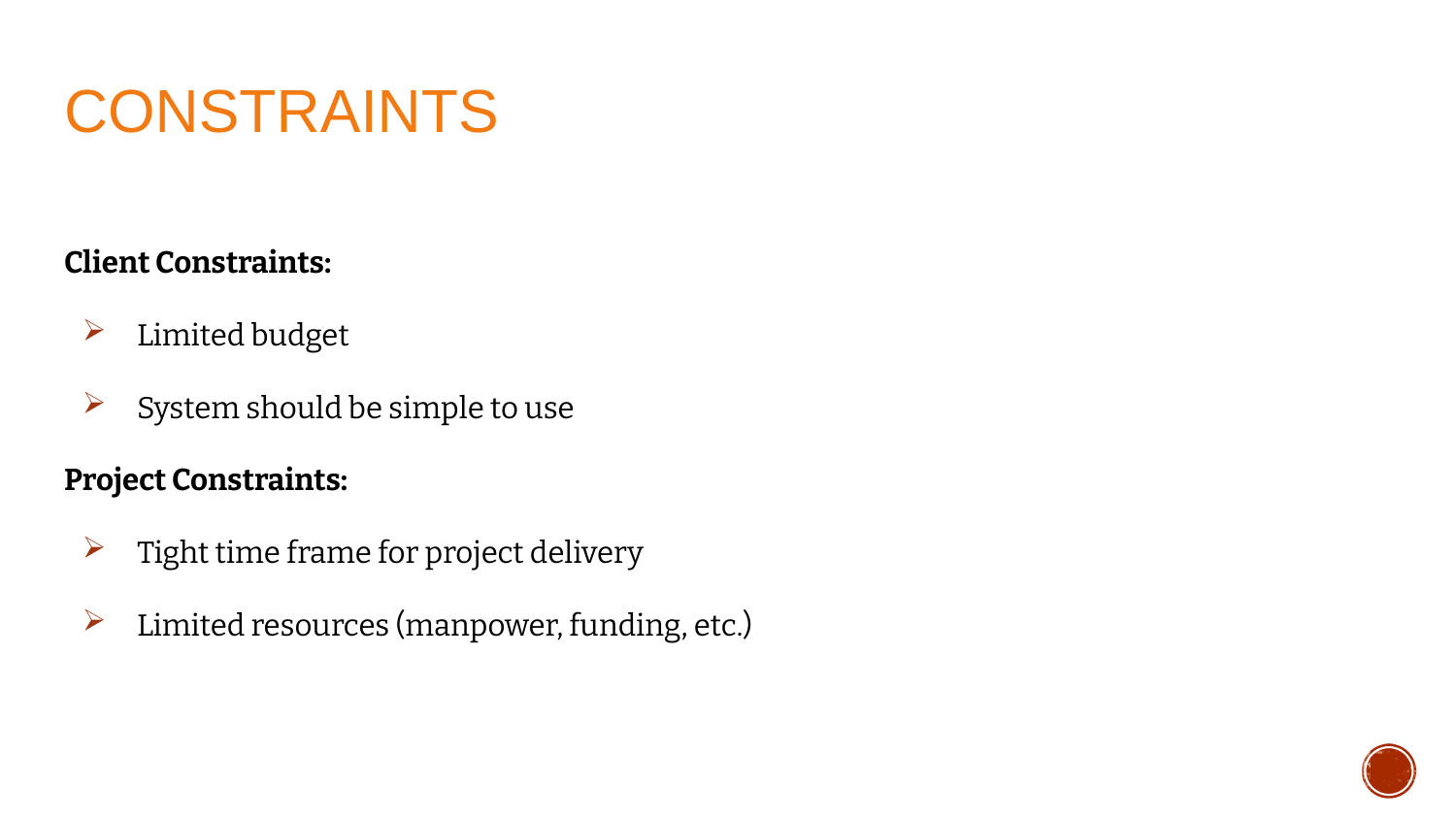

# Constraints

Client Constraints:
Limited budget
System should be simple to use
Project Constraints:
Tight time frame for project delivery
Limited resources (manpower, funding, etc.)